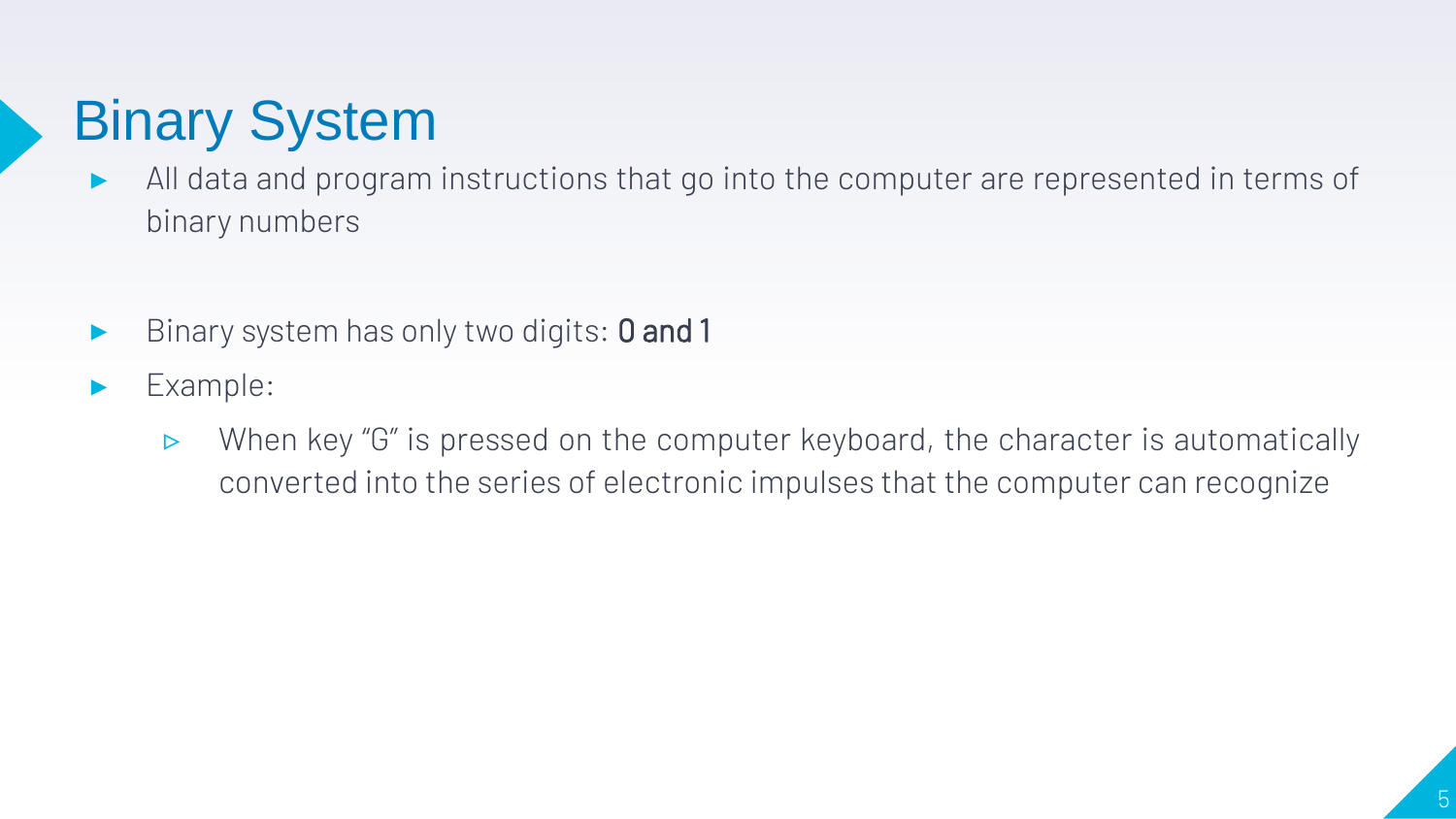

# Binary System
All data and program instructions that go into the computer are represented in terms of binary numbers

Binary system has only two digits: 0 and 1
Example:
When key “G” is pressed on the computer keyboard, the character is automatically converted into the series of electronic impulses that the computer can recognize

5